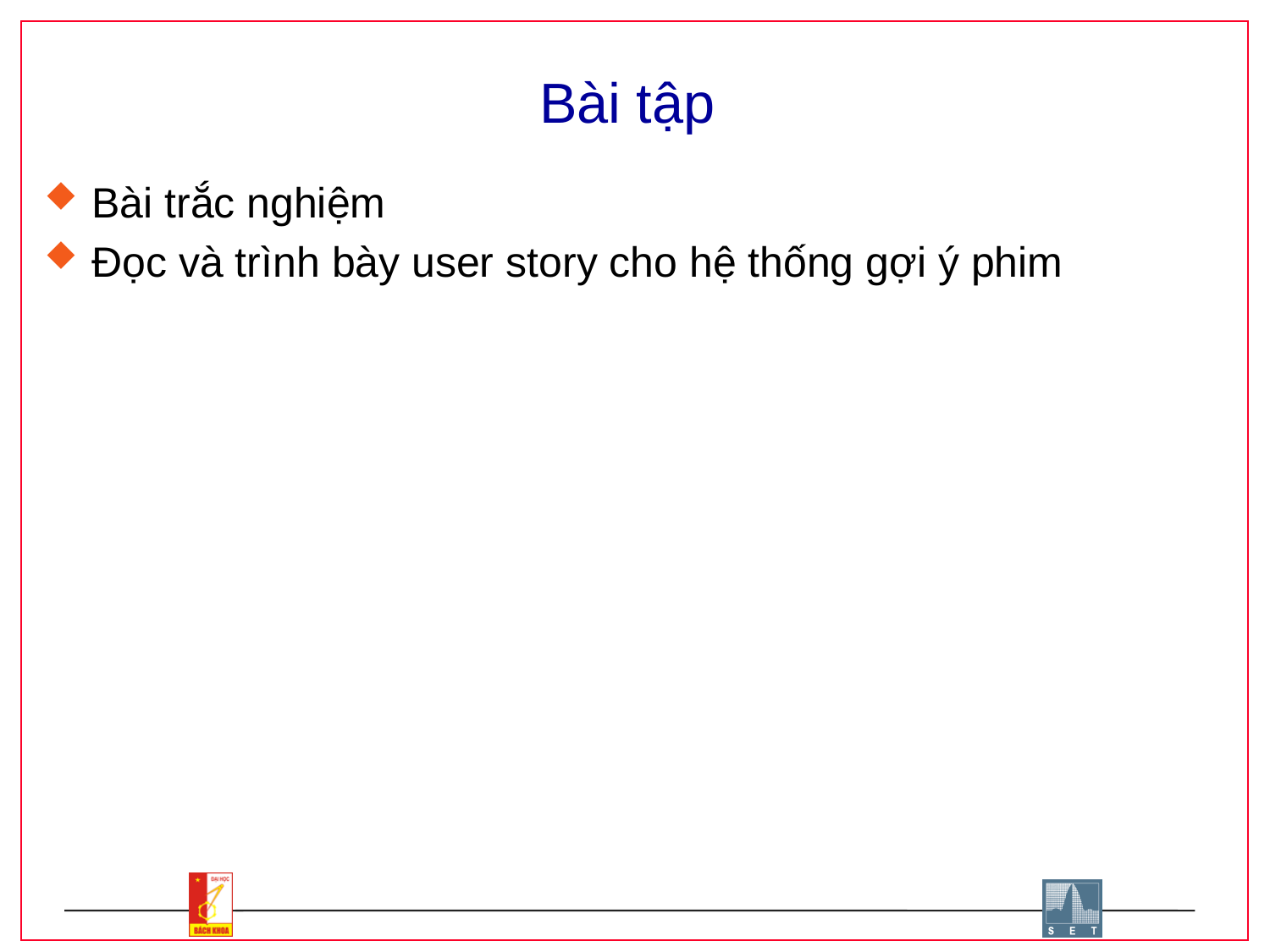

# Bài tập
Bài trắc nghiệm
Đọc và trình bày user story cho hệ thống gợi ý phim